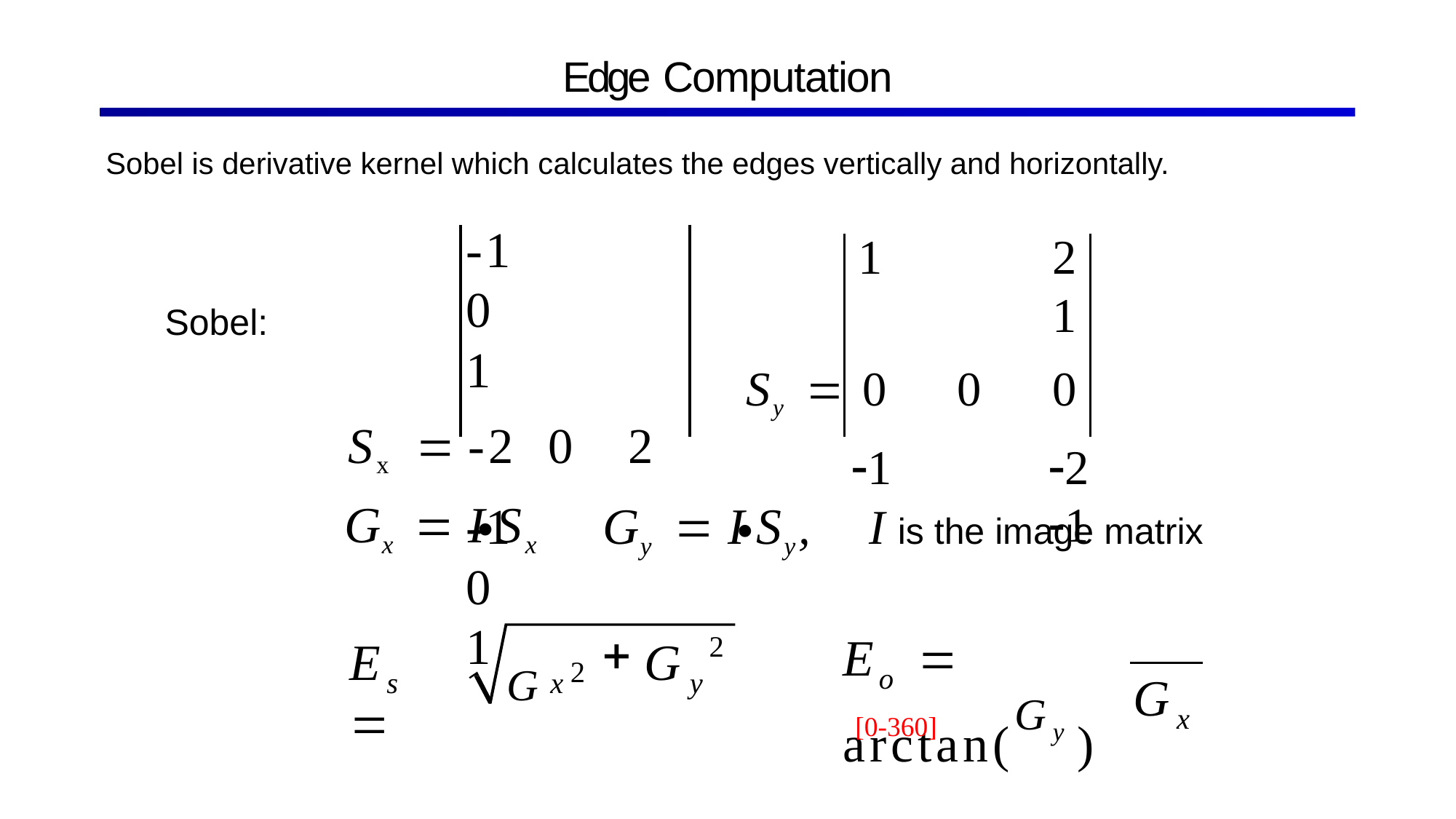

# Edge Computation
Sobel is derivative kernel which calculates the edges vertically and horizontally.
-1	0	1
Sx	=	-2	0	2
-1	0	1
1	2	1
Sy	=	0	0	0
−1	−2	−1

Sobel:
Gx	= I	Sx
Gy	= I	Sy,

I is the image matrix
G	2
E	= arctan(Gy )

2
E	=
G
o
s
x
y

G

x
[0-360]